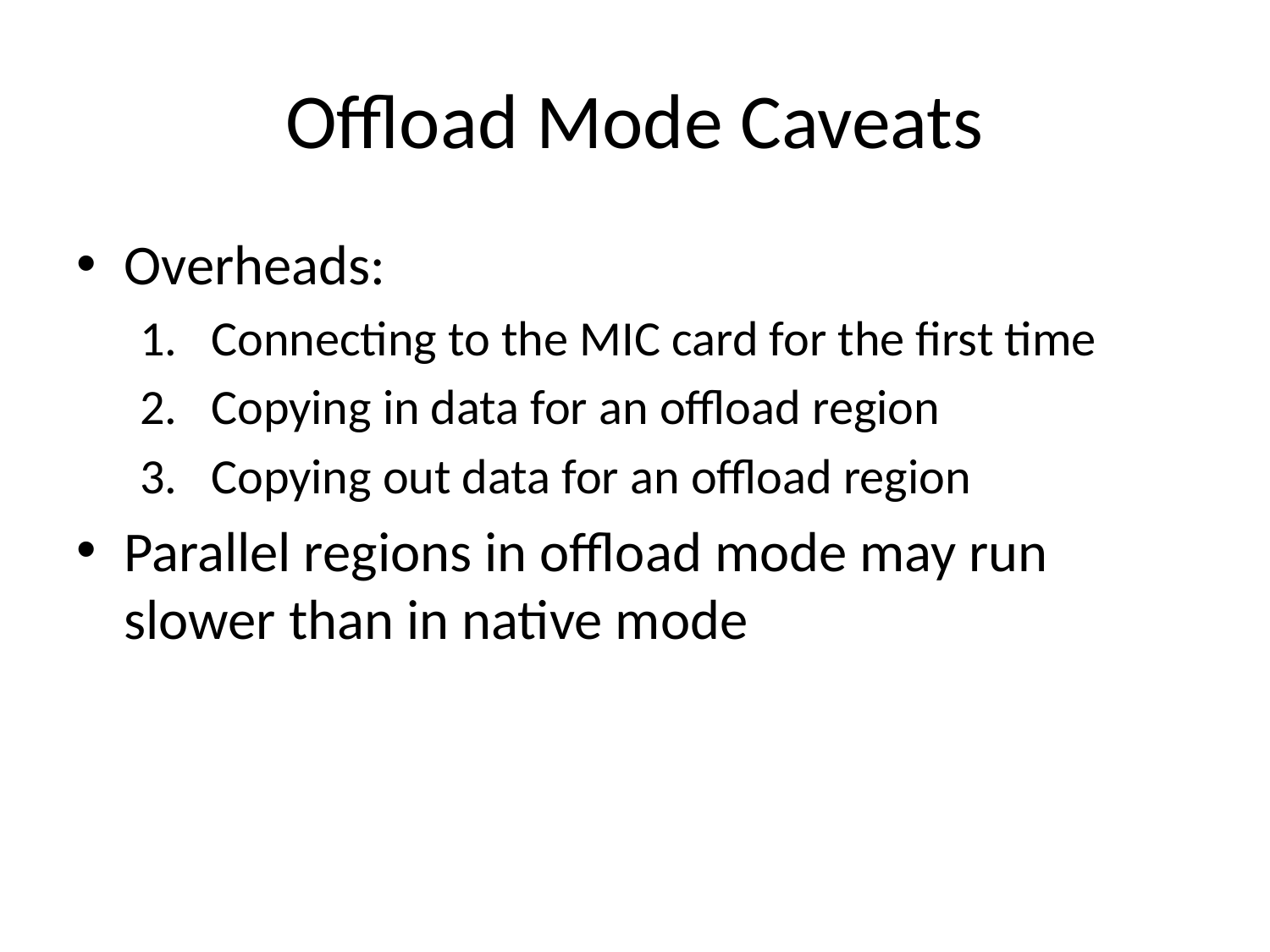

# Offload Mode Caveats
Overheads:
Connecting to the MIC card for the first time
Copying in data for an offload region
Copying out data for an offload region
Parallel regions in offload mode may run slower than in native mode